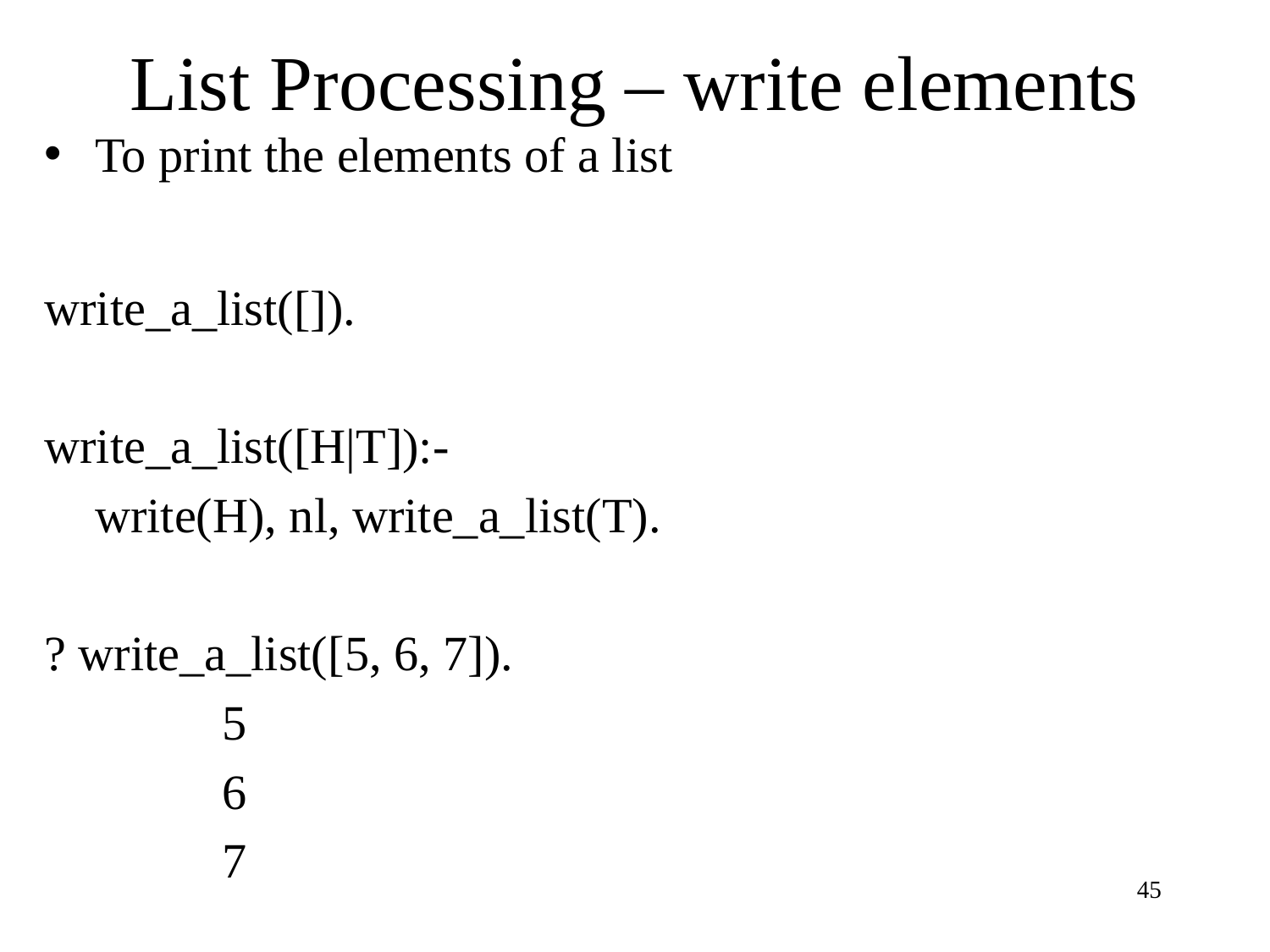

# List Processing – write elements
To print the elements of a list

write_a_list([]).

write_a_list([H|T]):-
	write(H), nl, write_a_list(T).

? write_a_list([5, 6, 7]).
		5
		6
		7
45